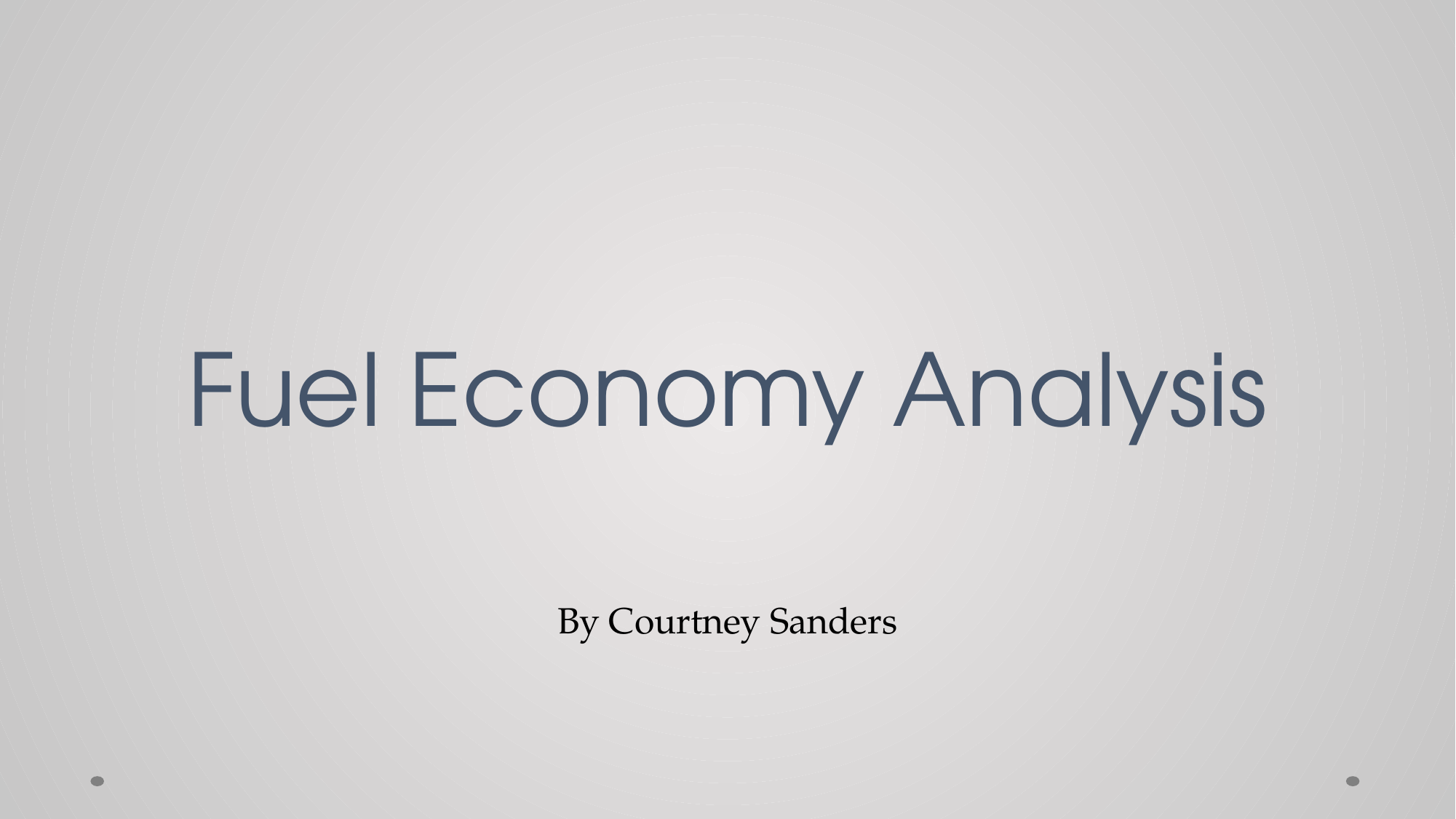

# Fuel Economy Analysis
By Courtney Sanders